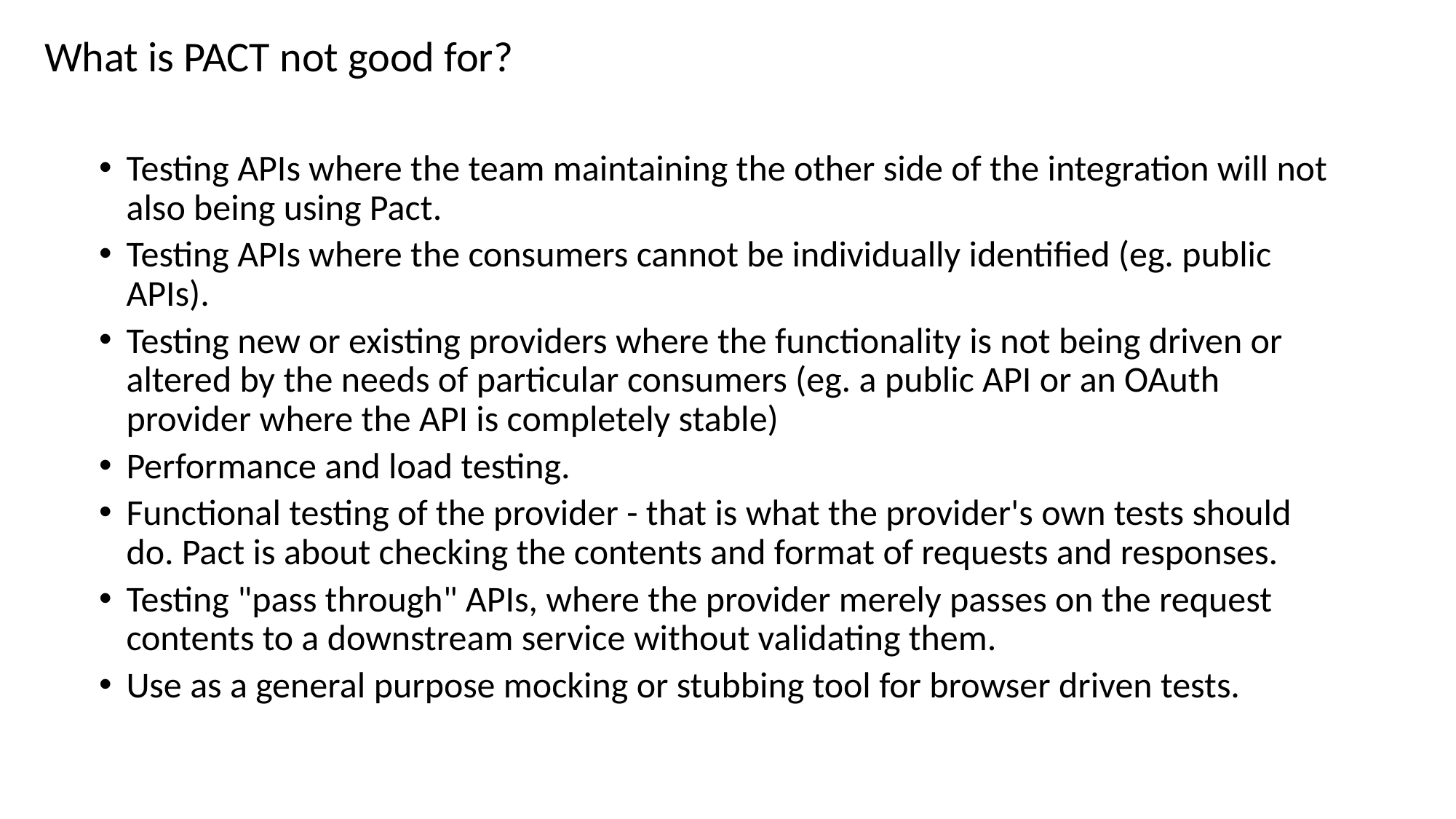

What is PACT not good for?

Testing APIs where the team maintaining the other side of the integration will not also being using Pact.
Testing APIs where the consumers cannot be individually identified (eg. public APIs).
Testing new or existing providers where the functionality is not being driven or altered by the needs of particular consumers (eg. a public API or an OAuth provider where the API is completely stable)
Performance and load testing.
Functional testing of the provider - that is what the provider's own tests should do. Pact is about checking the contents and format of requests and responses.
Testing "pass through" APIs, where the provider merely passes on the request contents to a downstream service without validating them.
Use as a general purpose mocking or stubbing tool for browser driven tests.